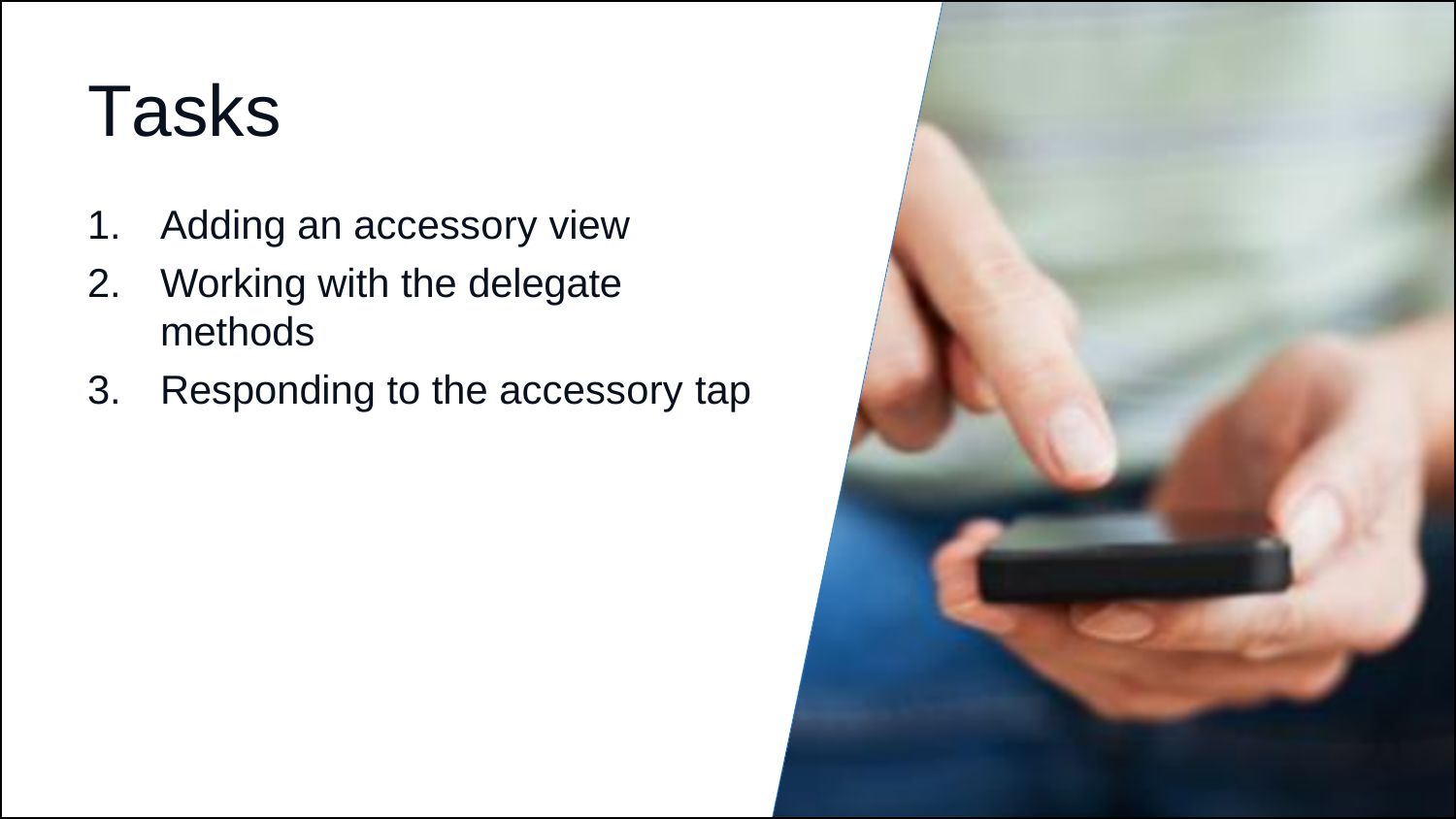

# Tasks
Adding an accessory view
Working with the delegate
methods
Responding to the accessory tap